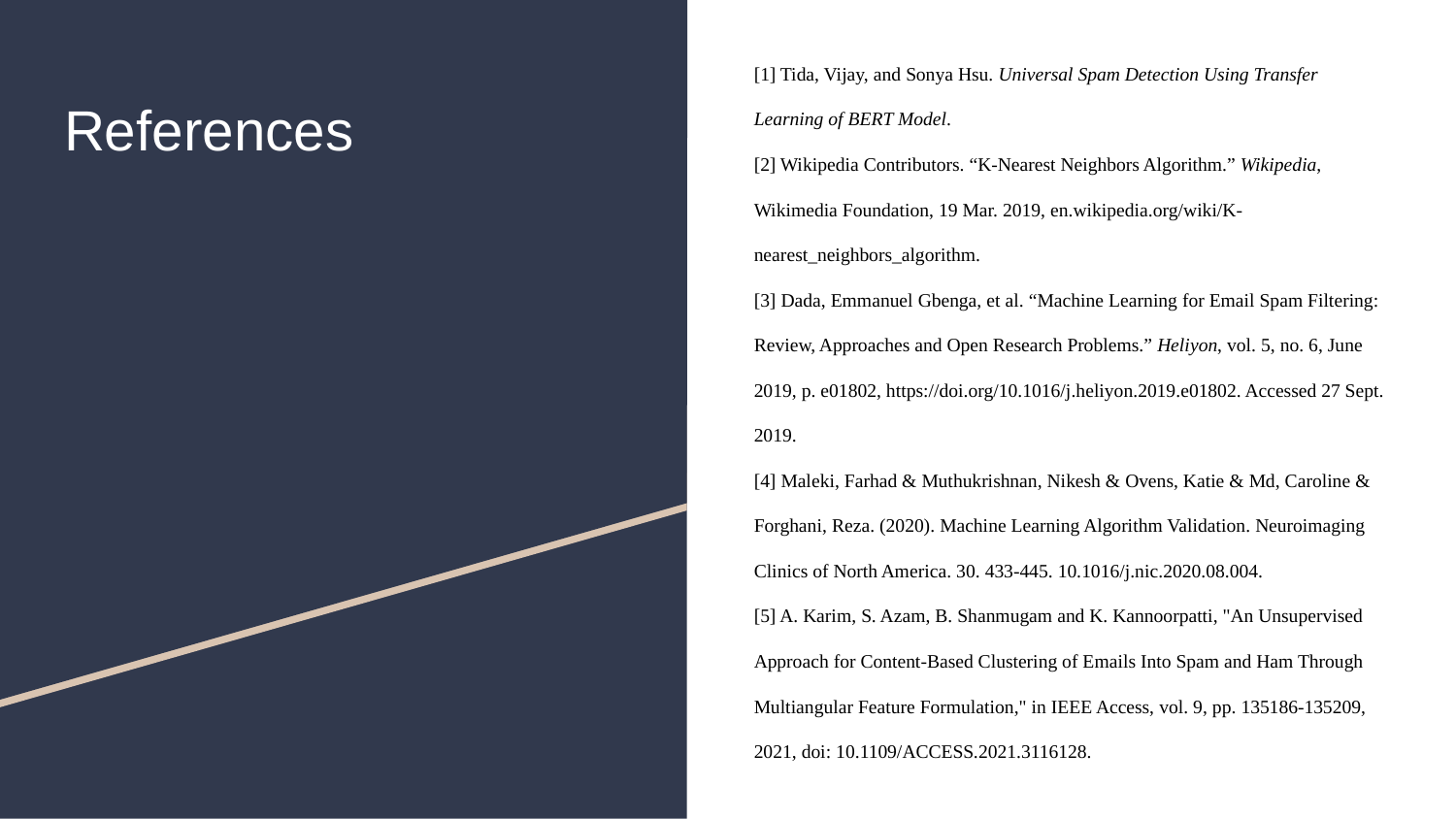

[1] Tida, Vijay, and Sonya Hsu. Universal Spam Detection Using Transfer Learning of BERT Model.
[2] Wikipedia Contributors. “K-Nearest Neighbors Algorithm.” Wikipedia, Wikimedia Foundation, 19 Mar. 2019, en.wikipedia.org/wiki/K-nearest_neighbors_algorithm.
[3] Dada, Emmanuel Gbenga, et al. “Machine Learning for Email Spam Filtering: Review, Approaches and Open Research Problems.” Heliyon, vol. 5, no. 6, June 2019, p. e01802, https://doi.org/10.1016/j.heliyon.2019.e01802. Accessed 27 Sept. 2019.
[4] Maleki, Farhad & Muthukrishnan, Nikesh & Ovens, Katie & Md, Caroline & Forghani, Reza. (2020). Machine Learning Algorithm Validation. Neuroimaging Clinics of North America. 30. 433-445. 10.1016/j.nic.2020.08.004.
[5] A. Karim, S. Azam, B. Shanmugam and K. Kannoorpatti, "An Unsupervised Approach for Content-Based Clustering of Emails Into Spam and Ham Through Multiangular Feature Formulation," in IEEE Access, vol. 9, pp. 135186-135209, 2021, doi: 10.1109/ACCESS.2021.3116128.

# References